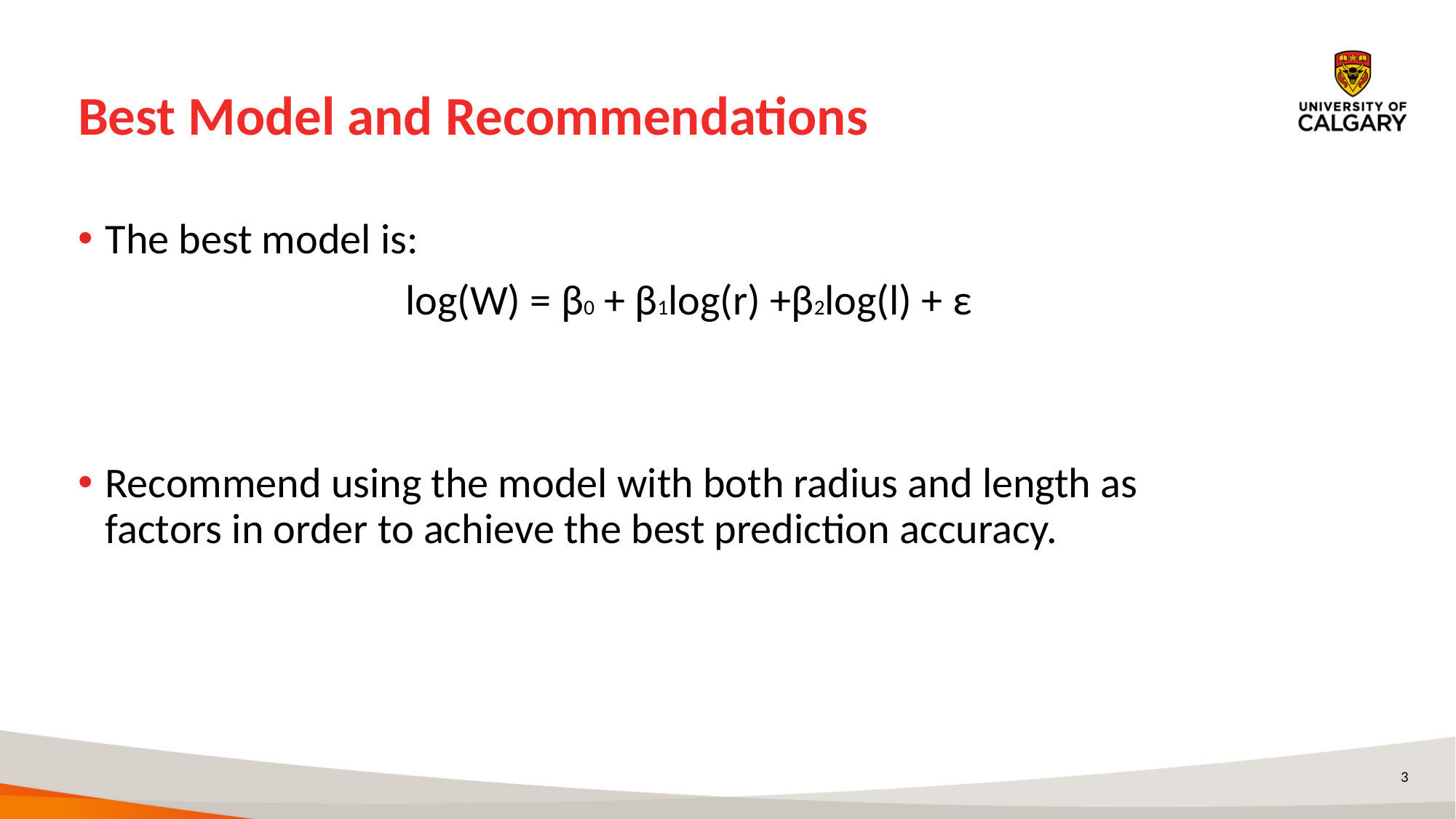

# Best Model and Recommendations
The best model is:
			log(W) = β0 + β1log(r) +β2log(l) + ε

Recommend using the model with both radius and length as factors in order to achieve the best prediction accuracy.
3